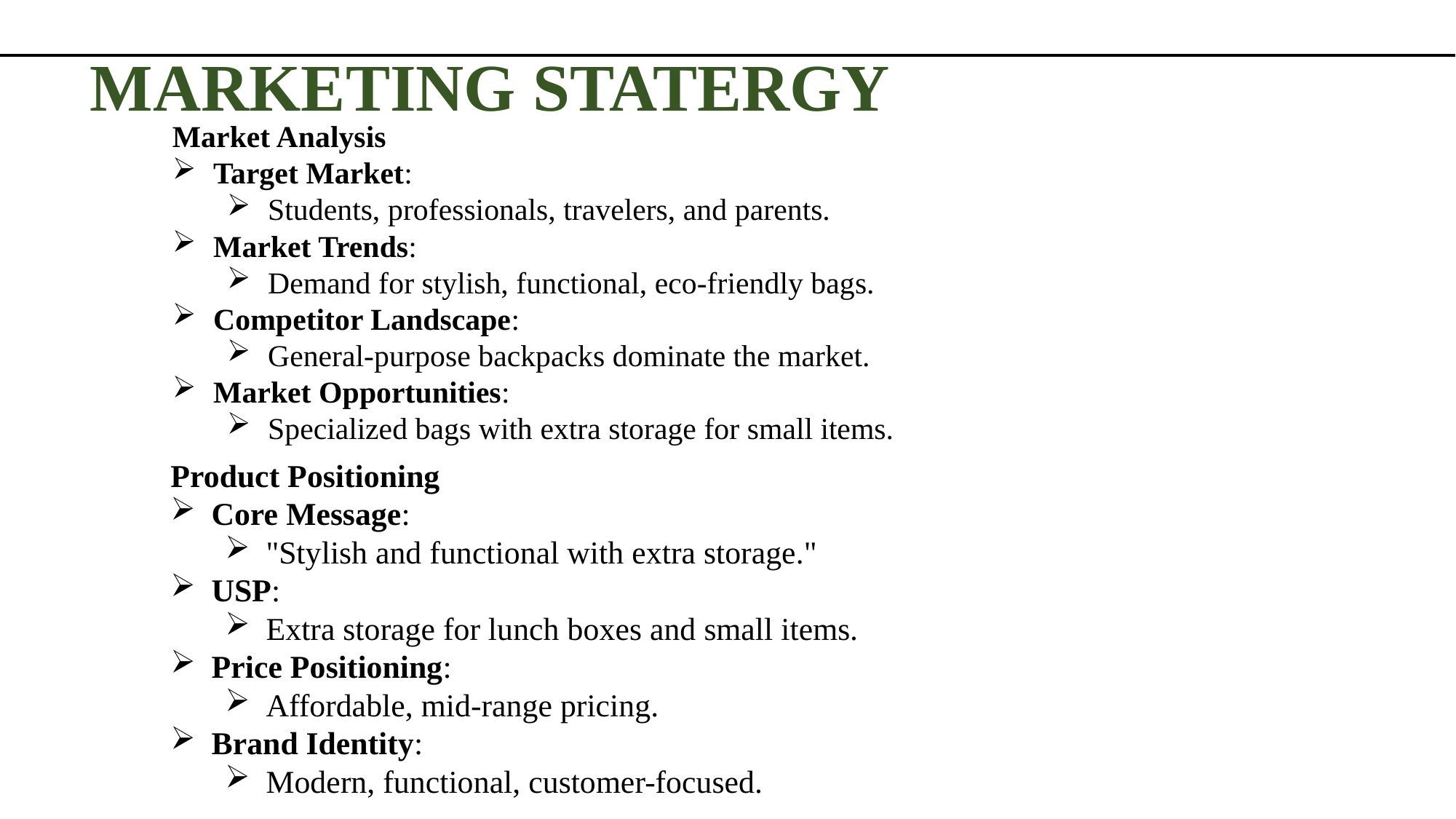

# MARKETING STATERGY

Market Analysis
Target Market:
Students, professionals, travelers, and parents.
Market Trends:
Demand for stylish, functional, eco-friendly bags.
Competitor Landscape:
General-purpose backpacks dominate the market.
Market Opportunities:
Specialized bags with extra storage for small items.

Product Positioning
Core Message:
"Stylish and functional with extra storage."
USP:
Extra storage for lunch boxes and small items.
Price Positioning:
Affordable, mid-range pricing.
Brand Identity:
Modern, functional, customer-focused.